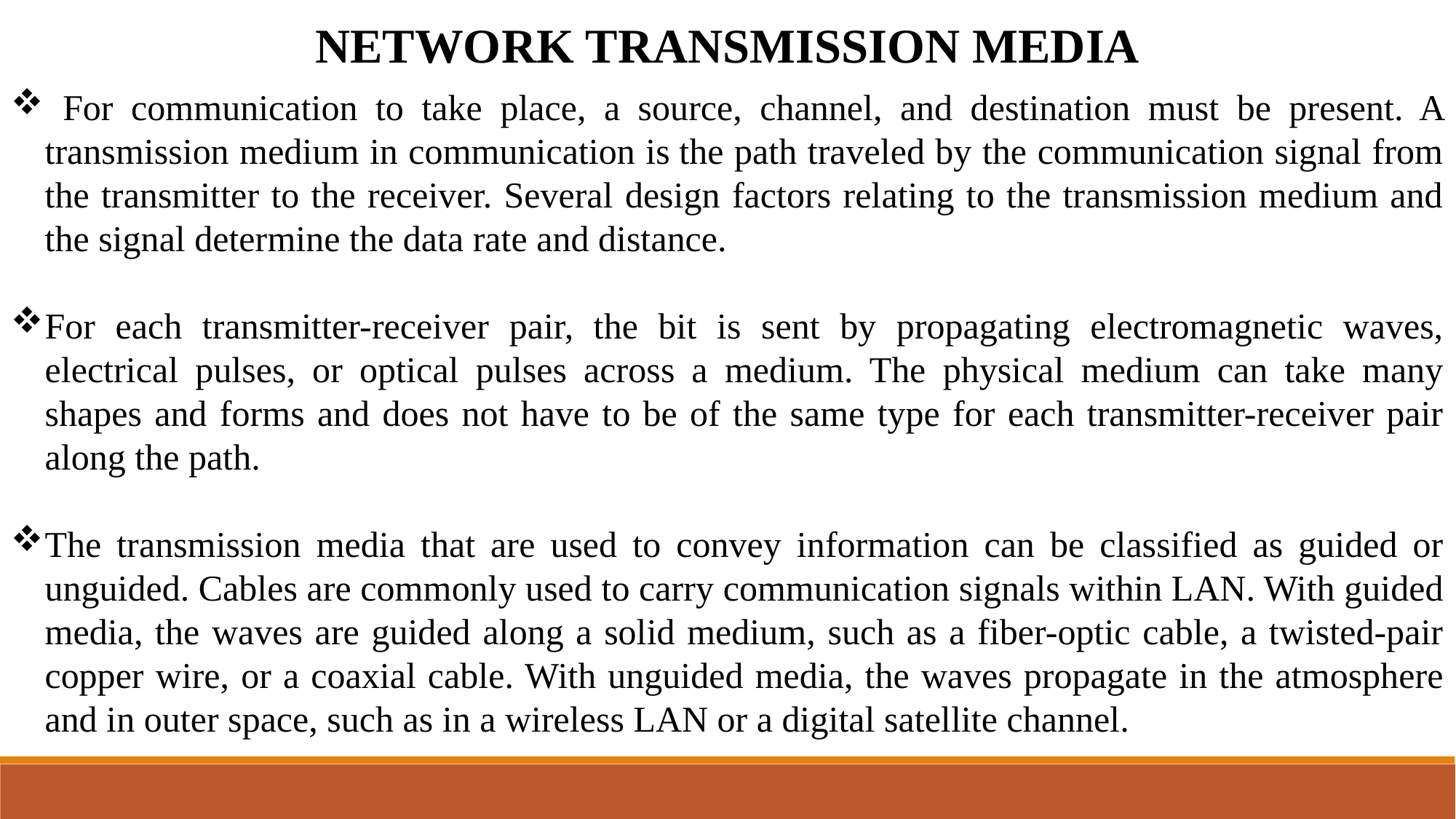

NETWORK TRANSMISSION MEDIA
 For communication to take place, a source, channel, and destination must be present. A transmission medium in communication is the path traveled by the communication signal from the transmitter to the receiver. Several design factors relating to the transmission medium and the signal determine the data rate and distance.

For each transmitter-receiver pair, the bit is sent by propagating electromagnetic waves, electrical pulses, or optical pulses across a medium. The physical medium can take many shapes and forms and does not have to be of the same type for each transmitter-receiver pair along the path.

The transmission media that are used to convey information can be classified as guided or unguided. Cables are commonly used to carry communication signals within LAN. With guided media, the waves are guided along a solid medium, such as a fiber-optic cable, a twisted-pair copper wire, or a coaxial cable. With unguided media, the waves propagate in the atmosphere and in outer space, such as in a wireless LAN or a digital satellite channel.